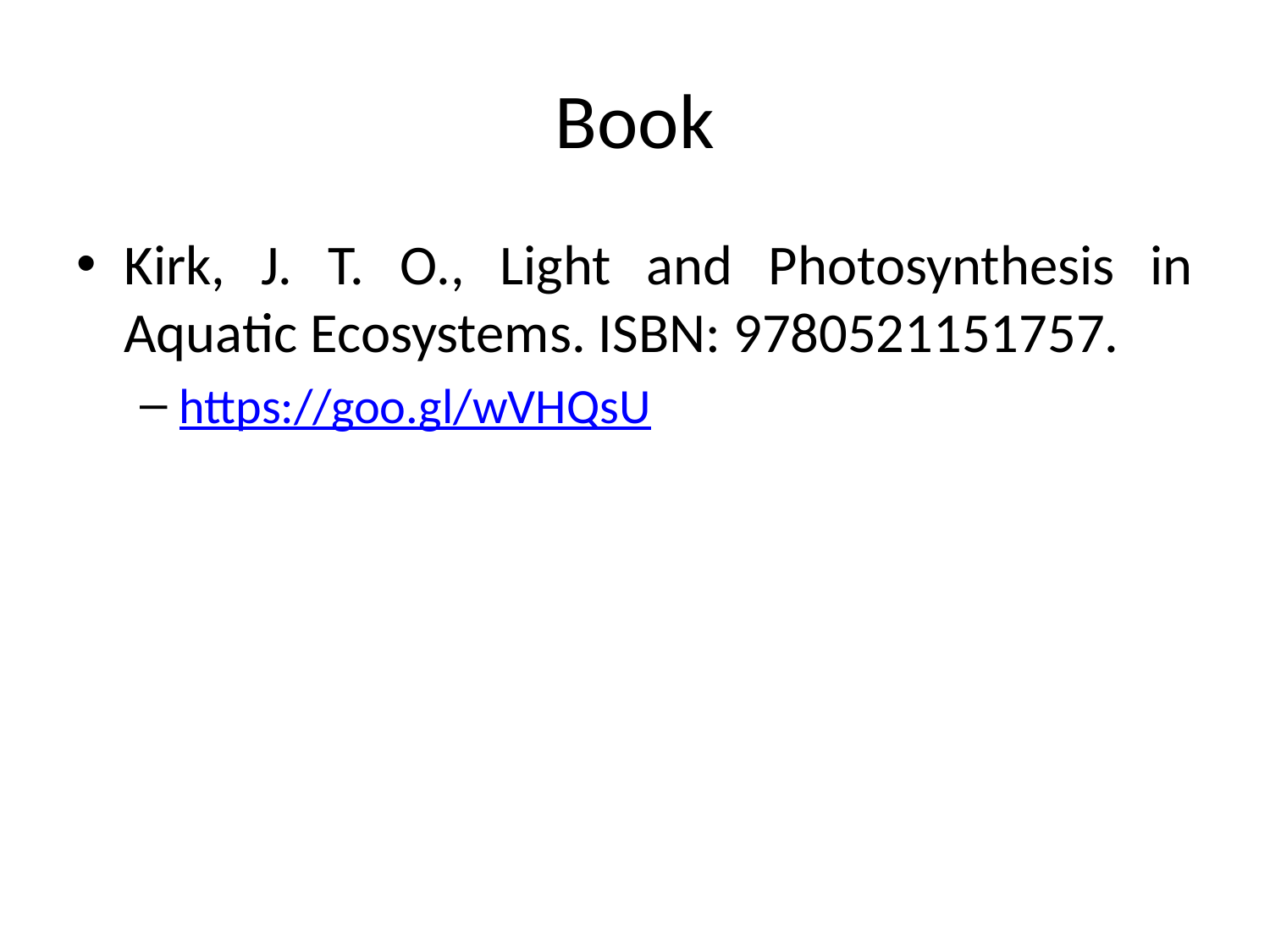

# Book
Kirk, J. T. O., Light and Photosynthesis in Aquatic Ecosystems. ISBN: 9780521151757.
https://goo.gl/wVHQsU